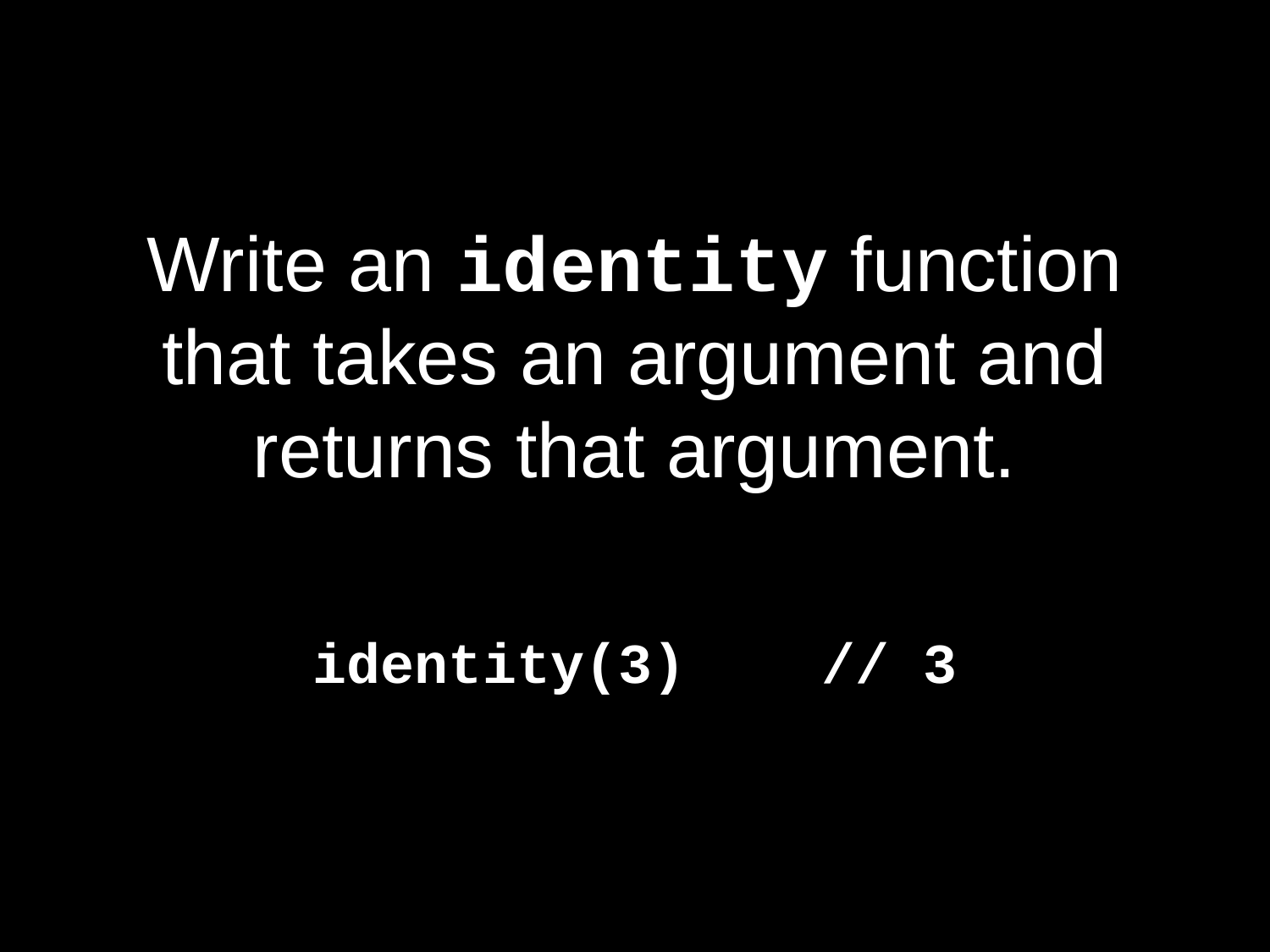

# Write an identity function that takes an argument and returns that argument.
identity(3)    // 3